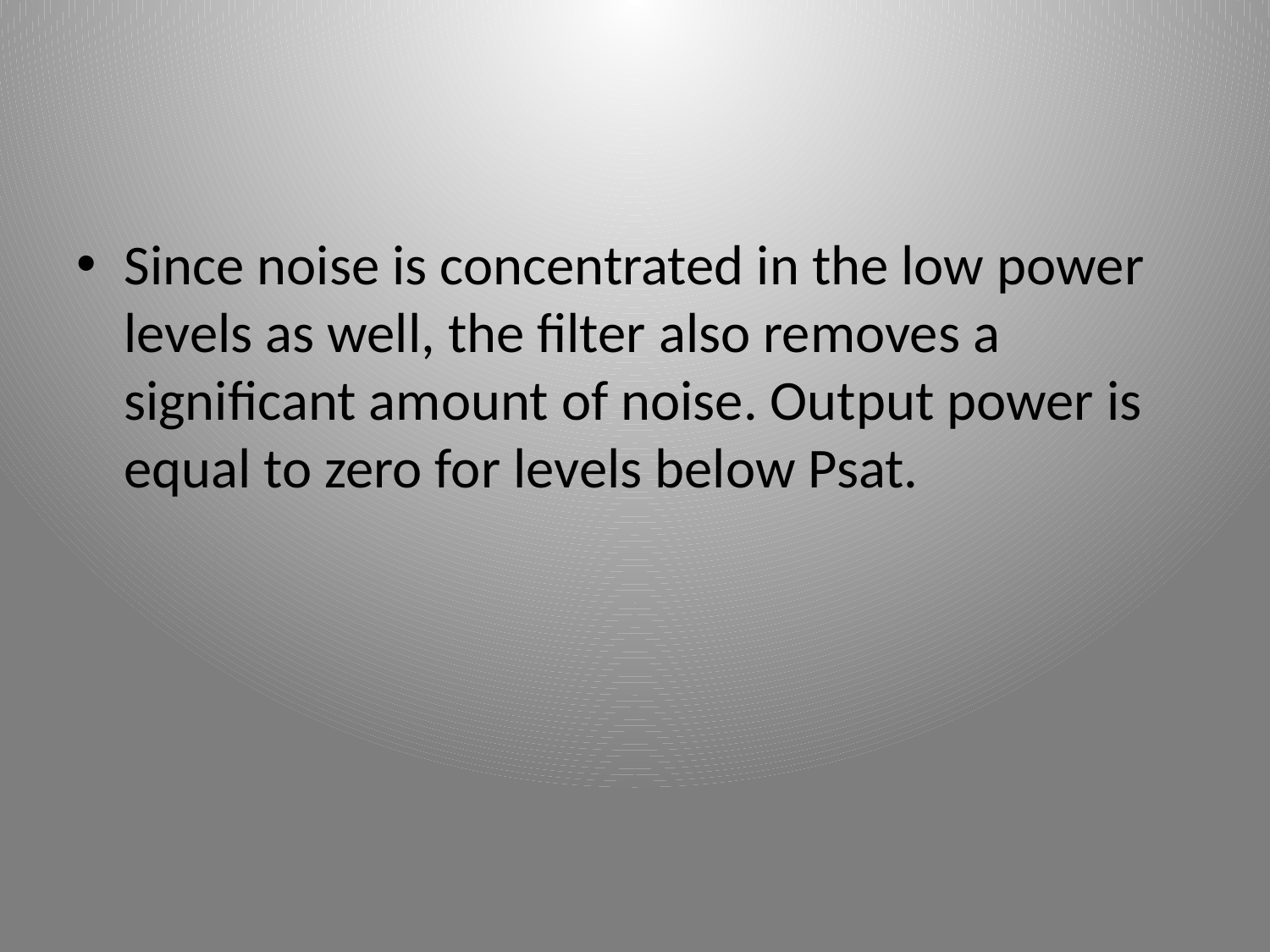

#
Since noise is concentrated in the low power levels as well, the filter also removes a significant amount of noise. Output power is equal to zero for levels below Psat.